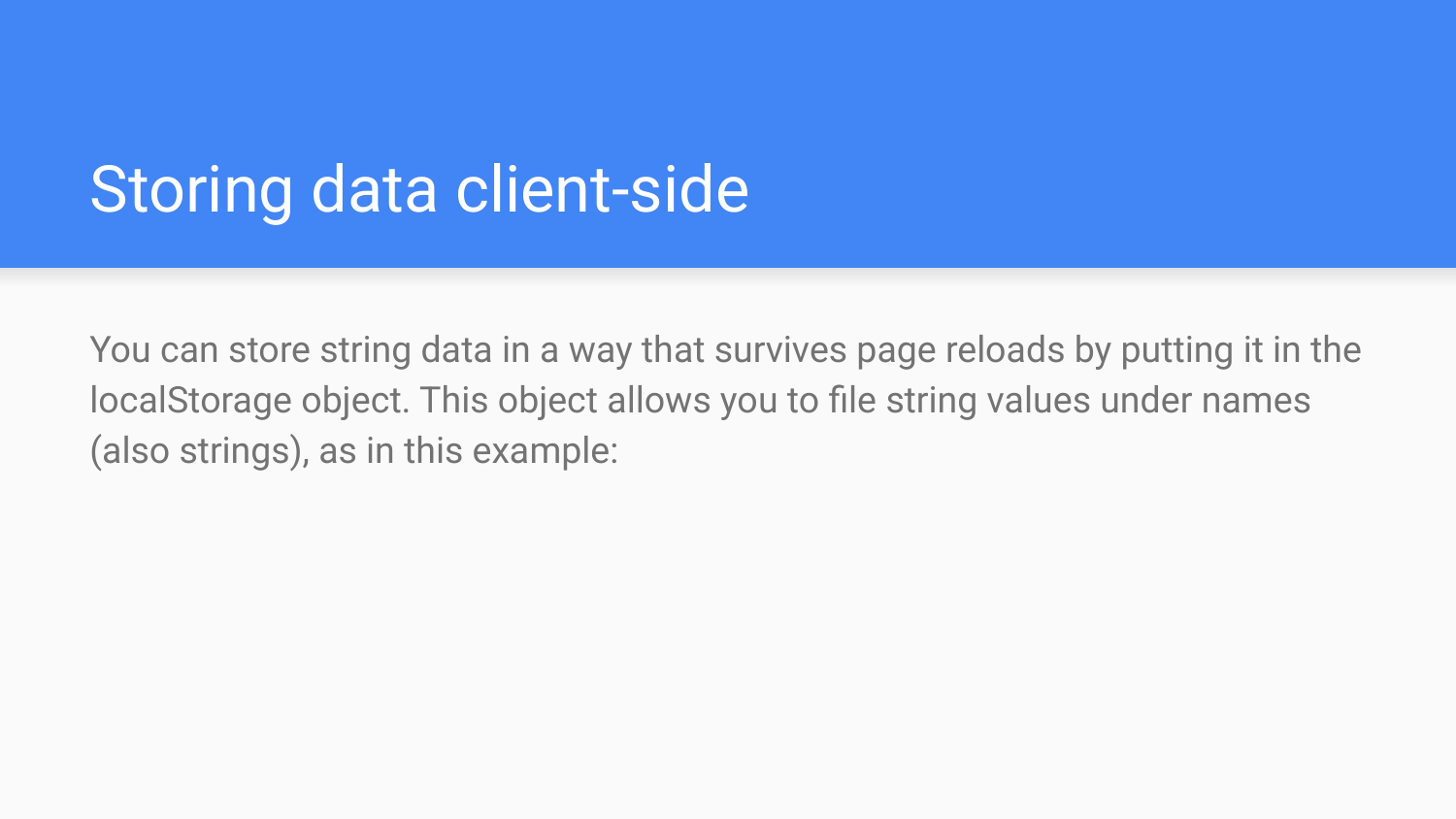

# Storing data client-side
You can store string data in a way that survives page reloads by putting it in the localStorage object. This object allows you to file string values under names (also strings), as in this example: